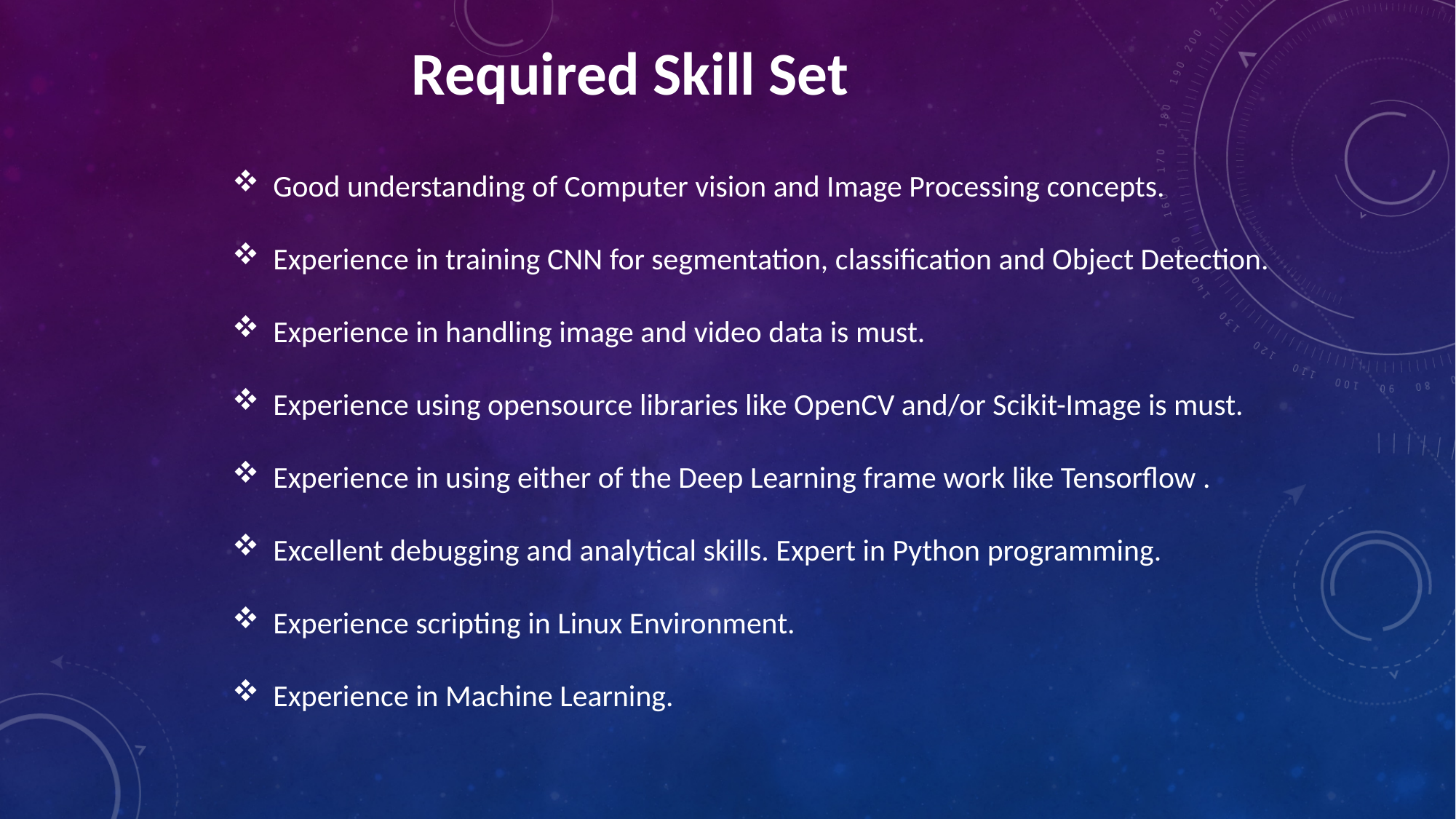

Required Skill Set

Good understanding of Computer vision and Image Processing concepts.

Experience in training CNN for segmentation, classification and Object Detection.

Experience in handling image and video data is must.

Experience using opensource libraries like OpenCV and/or Scikit-Image is must.

Experience in using either of the Deep Learning frame work like Tensorflow .

Excellent debugging and analytical skills. Expert in Python programming.

Experience scripting in Linux Environment.

Experience in Machine Learning.